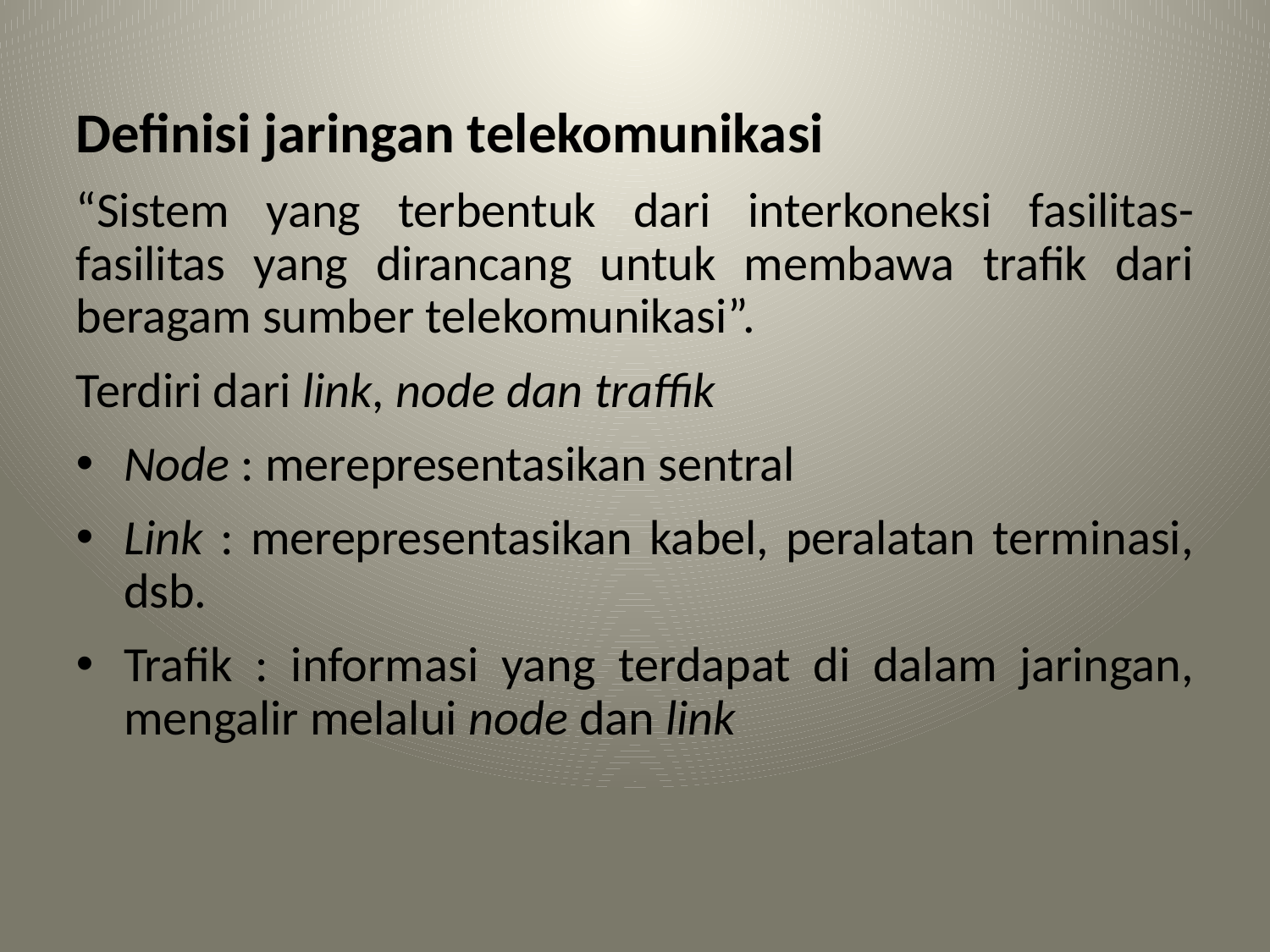

Definisi jaringan telekomunikasi
“Sistem yang terbentuk dari interkoneksi fasilitas-fasilitas yang dirancang untuk membawa trafik dari beragam sumber telekomunikasi”.
Terdiri dari link, node dan traffik
Node : merepresentasikan sentral
Link : merepresentasikan kabel, peralatan terminasi, dsb.
Trafik : informasi yang terdapat di dalam jaringan, mengalir melalui node dan link